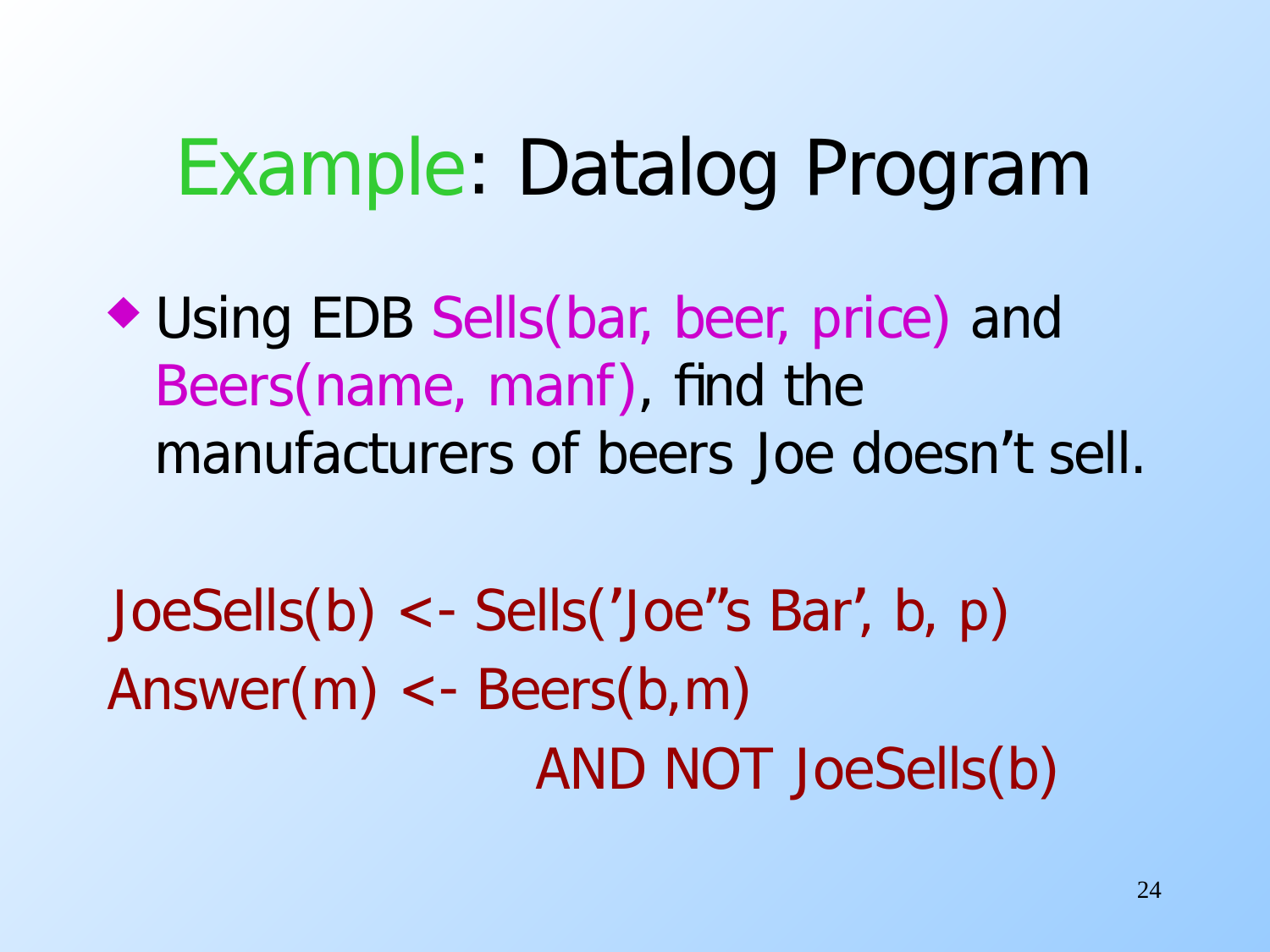

# Example: Datalog Program
Using EDB Sells(bar, beer, price) and Beers(name, manf), find the manufacturers of beers Joe doesn’t sell.

JoeSells(b) <- Sells(’Joe’’s Bar’, b, p)
Answer(m) <- Beers(b,m)
				AND NOT JoeSells(b)
24